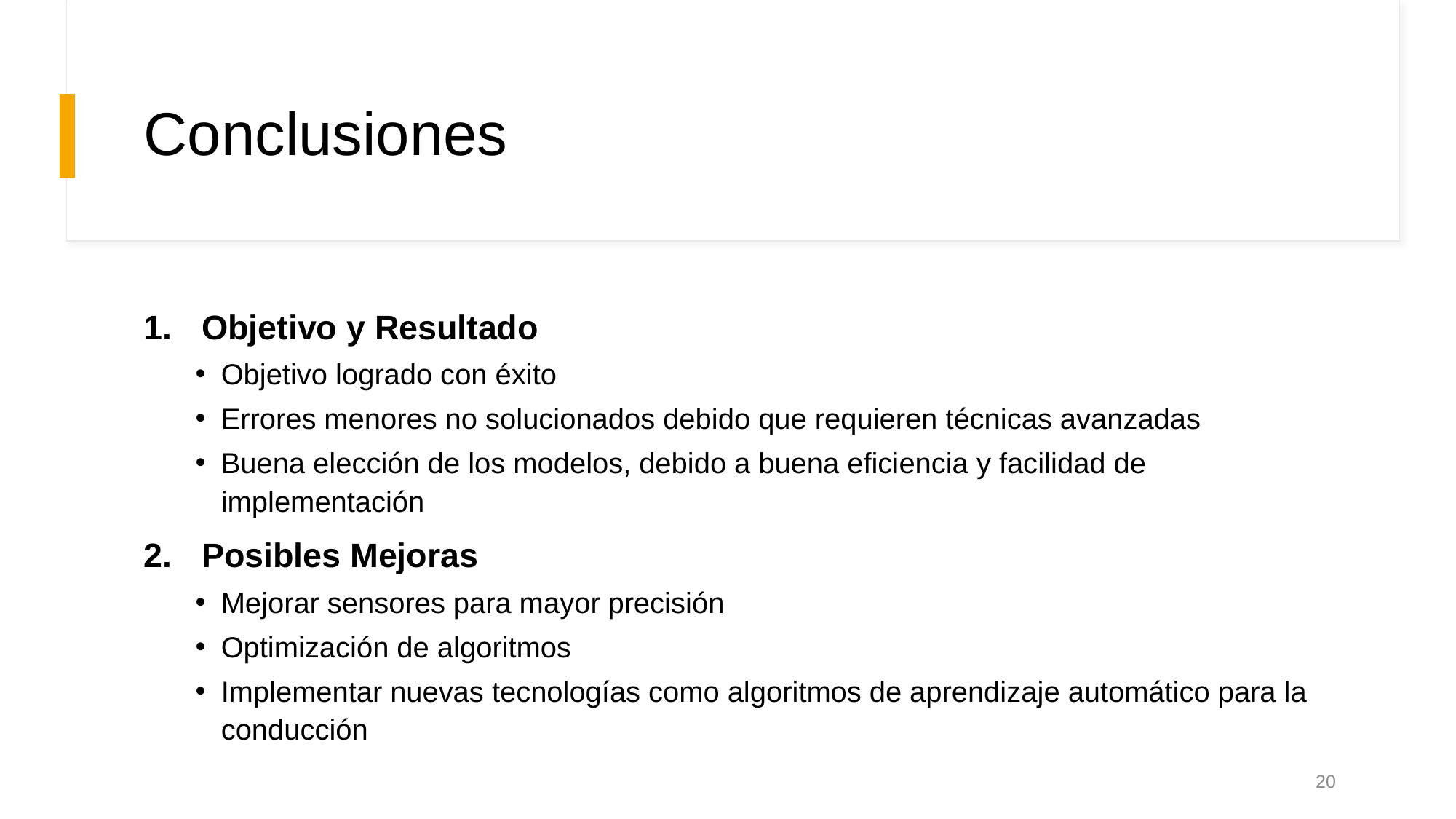

# Conclusiones
Objetivo y Resultado
Objetivo logrado con éxito
Errores menores no solucionados debido que requieren técnicas avanzadas
Buena elección de los modelos, debido a buena eficiencia y facilidad de implementación
Posibles Mejoras
Mejorar sensores para mayor precisión
Optimización de algoritmos
Implementar nuevas tecnologías como algoritmos de aprendizaje automático para la conducción
20